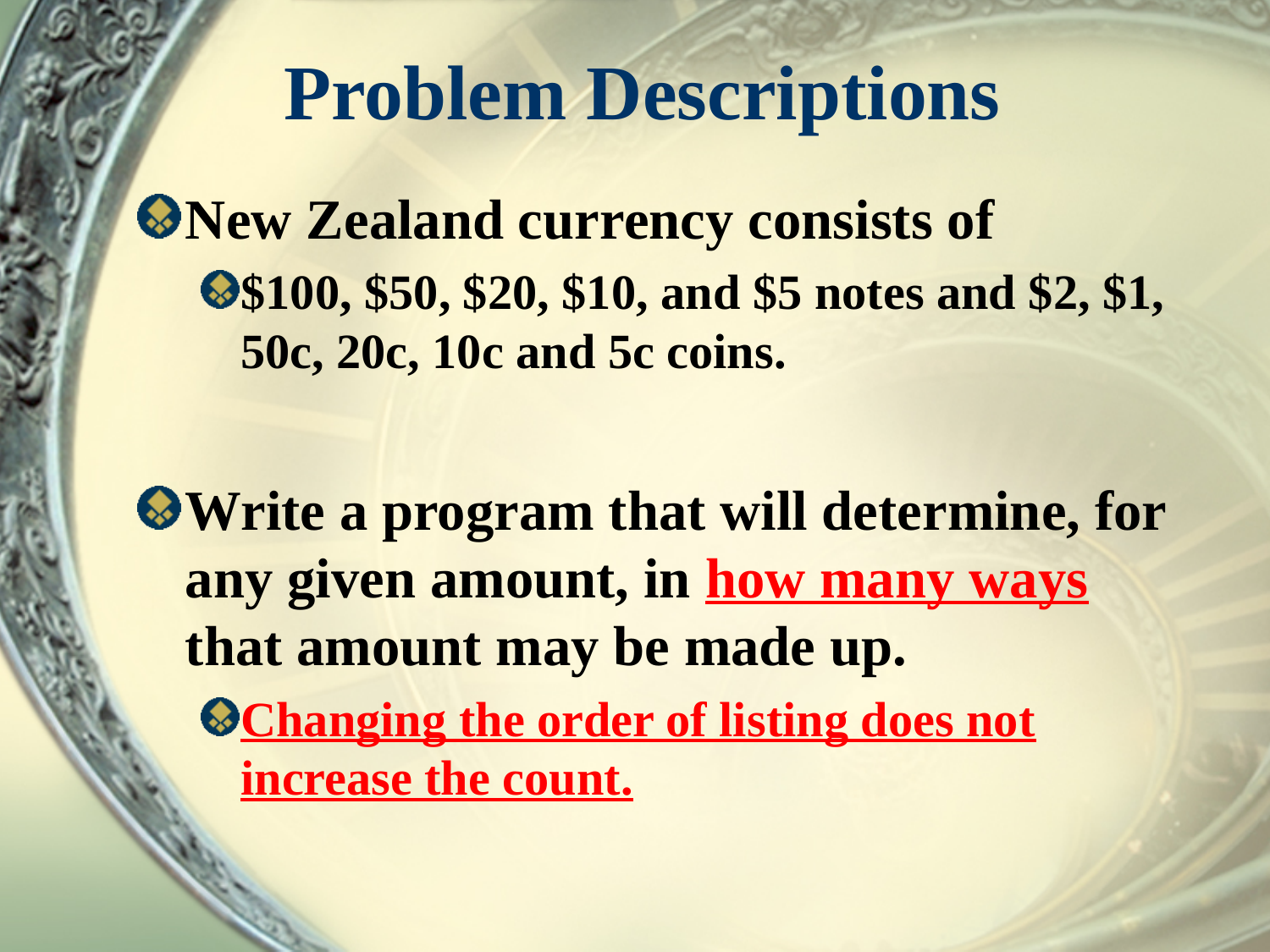

# Problem Descriptions
New Zealand currency consists of
$100, $50, $20, $10, and $5 notes and $2, $1, 50c, 20c, 10c and 5c coins.

Write a program that will determine, for any given amount, in how many ways that amount may be made up.
Changing the order of listing does not increase the count.